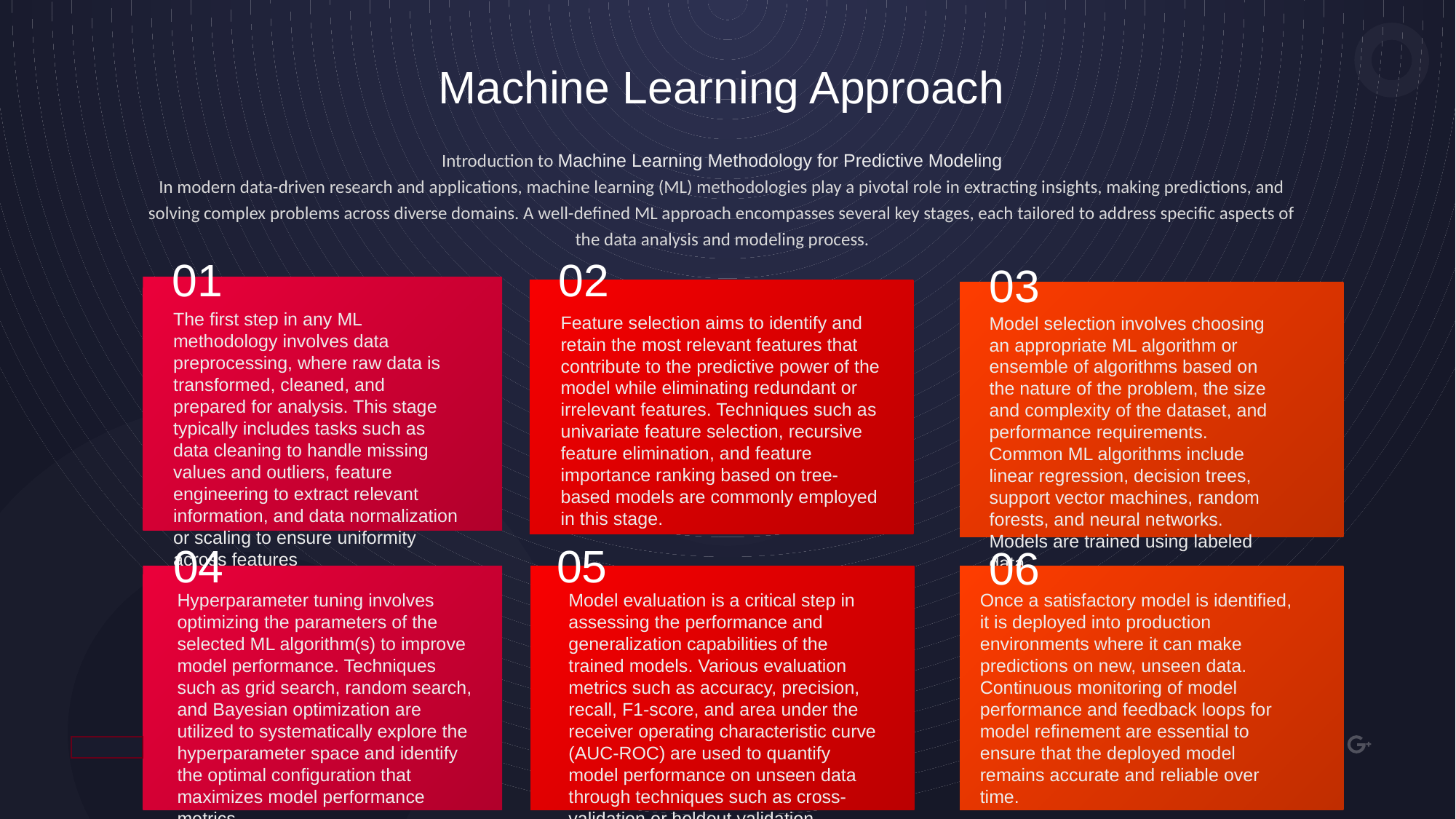

Machine Learning Approach
Introduction to Machine Learning Methodology for Predictive Modeling
In modern data-driven research and applications, machine learning (ML) methodologies play a pivotal role in extracting insights, making predictions, and solving complex problems across diverse domains. A well-defined ML approach encompasses several key stages, each tailored to address specific aspects of the data analysis and modeling process.
01
02
03

The first step in any ML methodology involves data preprocessing, where raw data is transformed, cleaned, and prepared for analysis. This stage typically includes tasks such as data cleaning to handle missing values and outliers, feature engineering to extract relevant information, and data normalization or scaling to ensure uniformity across features
Feature selection aims to identify and retain the most relevant features that contribute to the predictive power of the model while eliminating redundant or irrelevant features. Techniques such as univariate feature selection, recursive feature elimination, and feature importance ranking based on tree-based models are commonly employed in this stage.
Model selection involves choosing an appropriate ML algorithm or ensemble of algorithms based on the nature of the problem, the size and complexity of the dataset, and performance requirements. Common ML algorithms include linear regression, decision trees, support vector machines, random forests, and neural networks. Models are trained using labeled data.
05
04
06

Hyperparameter tuning involves optimizing the parameters of the selected ML algorithm(s) to improve model performance. Techniques such as grid search, random search, and Bayesian optimization are utilized to systematically explore the hyperparameter space and identify the optimal configuration that maximizes model performance metrics.
Model evaluation is a critical step in assessing the performance and generalization capabilities of the trained models. Various evaluation metrics such as accuracy, precision, recall, F1-score, and area under the receiver operating characteristic curve (AUC-ROC) are used to quantify model performance on unseen data through techniques such as cross-validation or holdout validation.
Once a satisfactory model is identified, it is deployed into production environments where it can make predictions on new, unseen data. Continuous monitoring of model performance and feedback loops for model refinement are essential to ensure that the deployed model remains accurate and reliable over time.